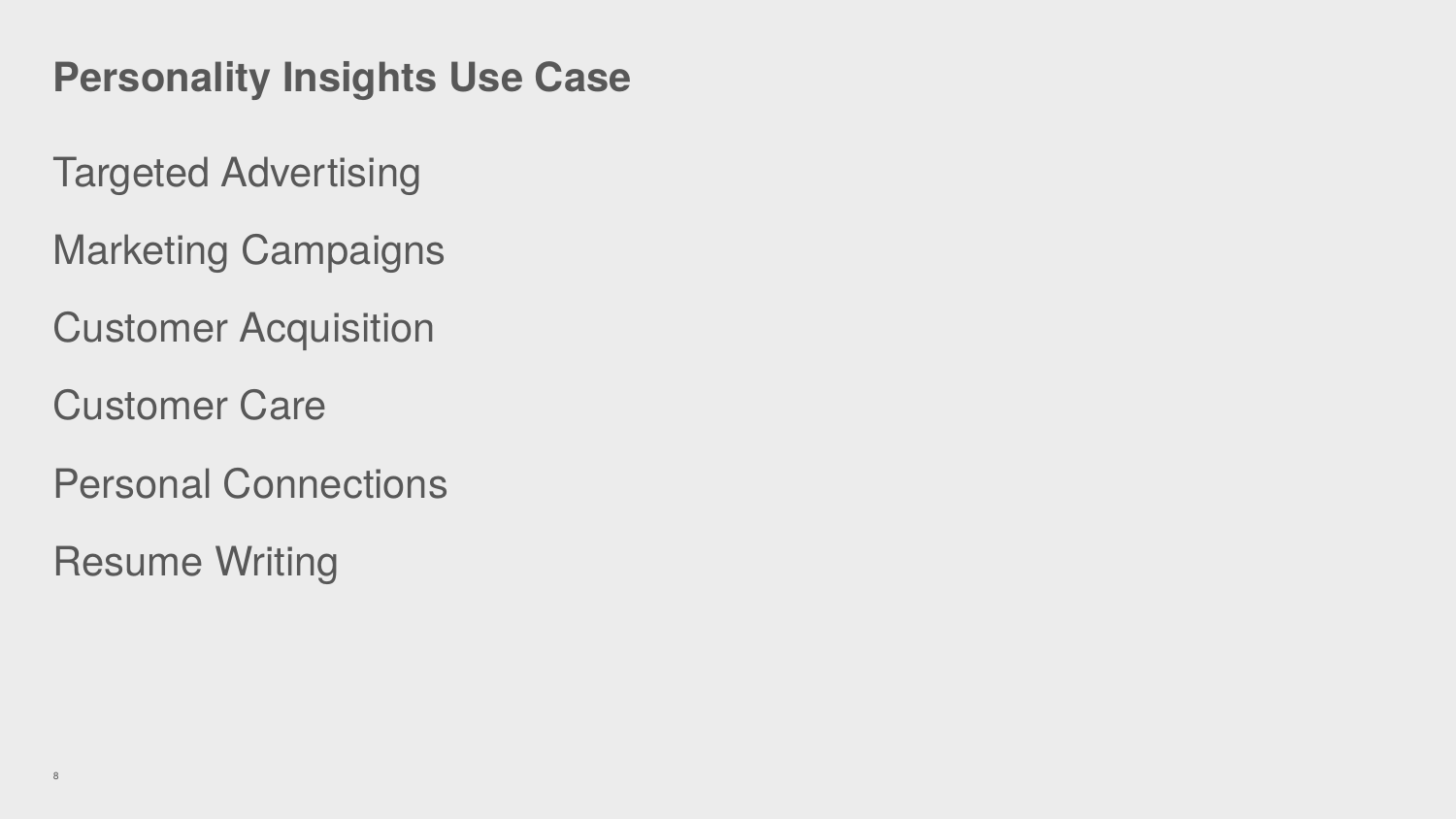

# Personality Insights Use Case
Targeted Advertising
Marketing Campaigns
Customer Acquisition
Customer Care
Personal Connections
Resume Writing
8